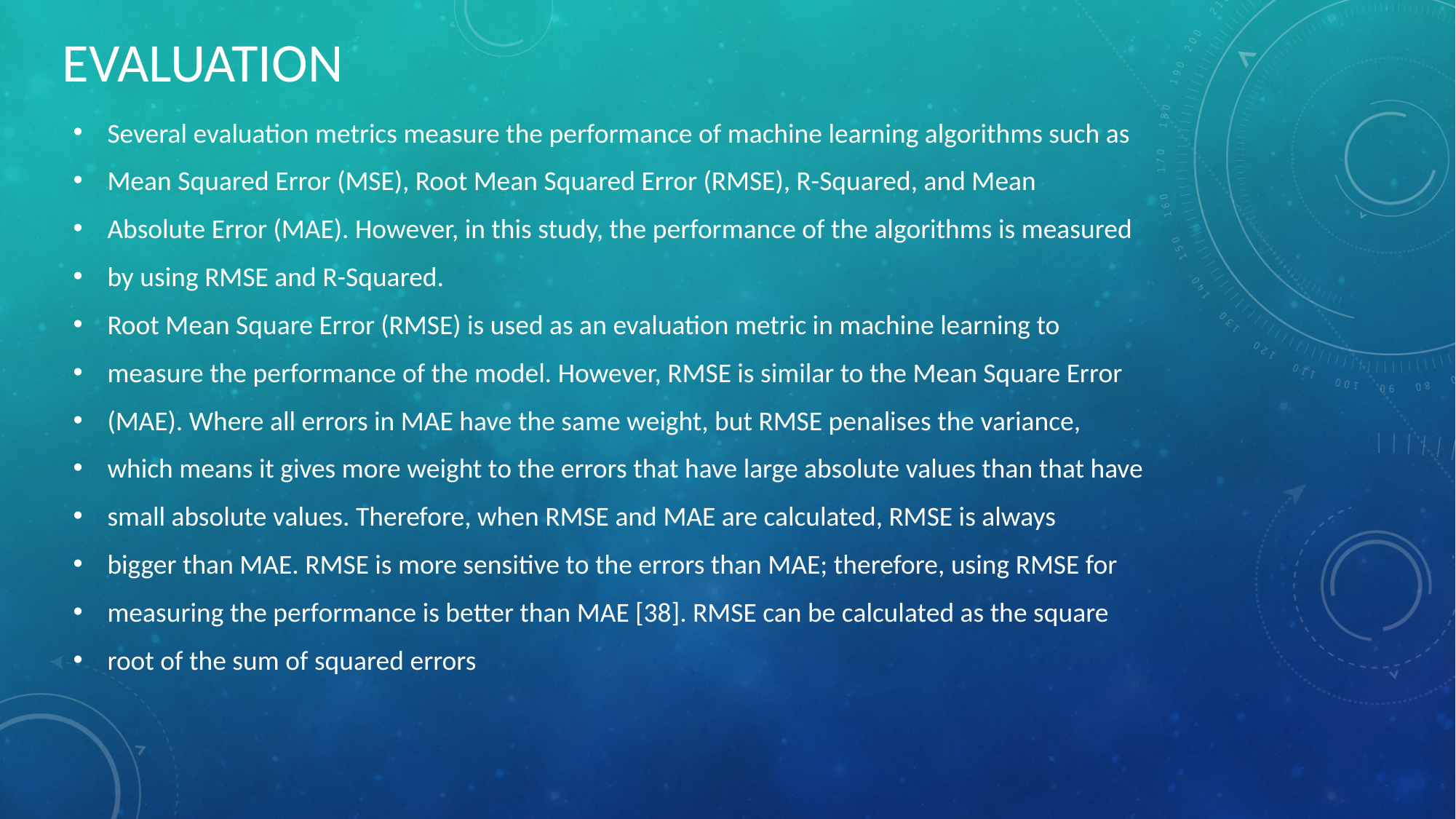

# evaluation
Several evaluation metrics measure the performance of machine learning algorithms such as
Mean Squared Error (MSE), Root Mean Squared Error (RMSE), R-Squared, and Mean
Absolute Error (MAE). However, in this study, the performance of the algorithms is measured
by using RMSE and R-Squared.
Root Mean Square Error (RMSE) is used as an evaluation metric in machine learning to
measure the performance of the model. However, RMSE is similar to the Mean Square Error
(MAE). Where all errors in MAE have the same weight, but RMSE penalises the variance,
which means it gives more weight to the errors that have large absolute values than that have
small absolute values. Therefore, when RMSE and MAE are calculated, RMSE is always
bigger than MAE. RMSE is more sensitive to the errors than MAE; therefore, using RMSE for
measuring the performance is better than MAE [38]. RMSE can be calculated as the square
root of the sum of squared errors